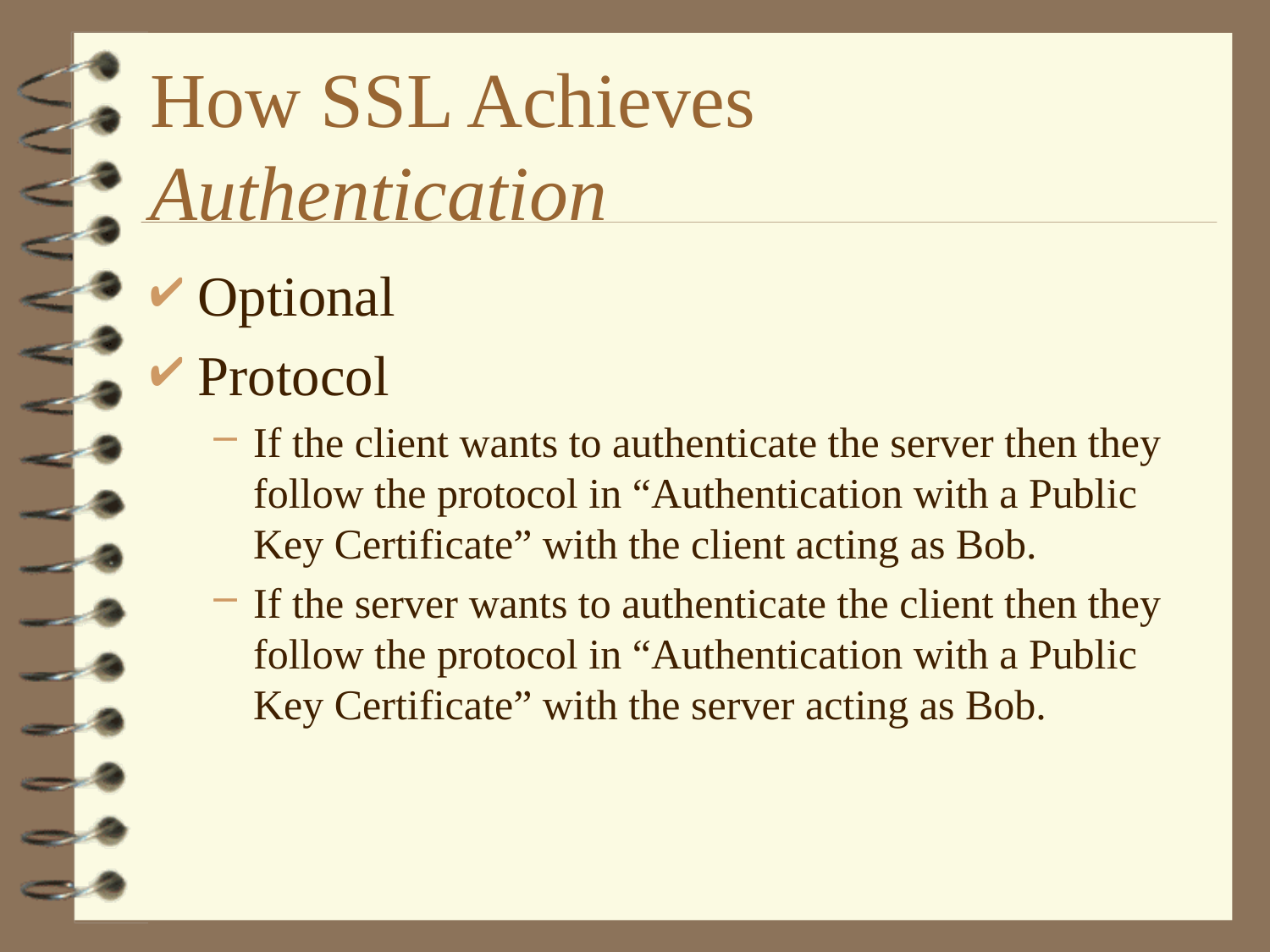

# How SSL Achieves Authentication
Optional
Protocol
If the client wants to authenticate the server then they follow the protocol in “Authentication with a Public Key Certificate” with the client acting as Bob.
If the server wants to authenticate the client then they follow the protocol in “Authentication with a Public Key Certificate” with the server acting as Bob.

27